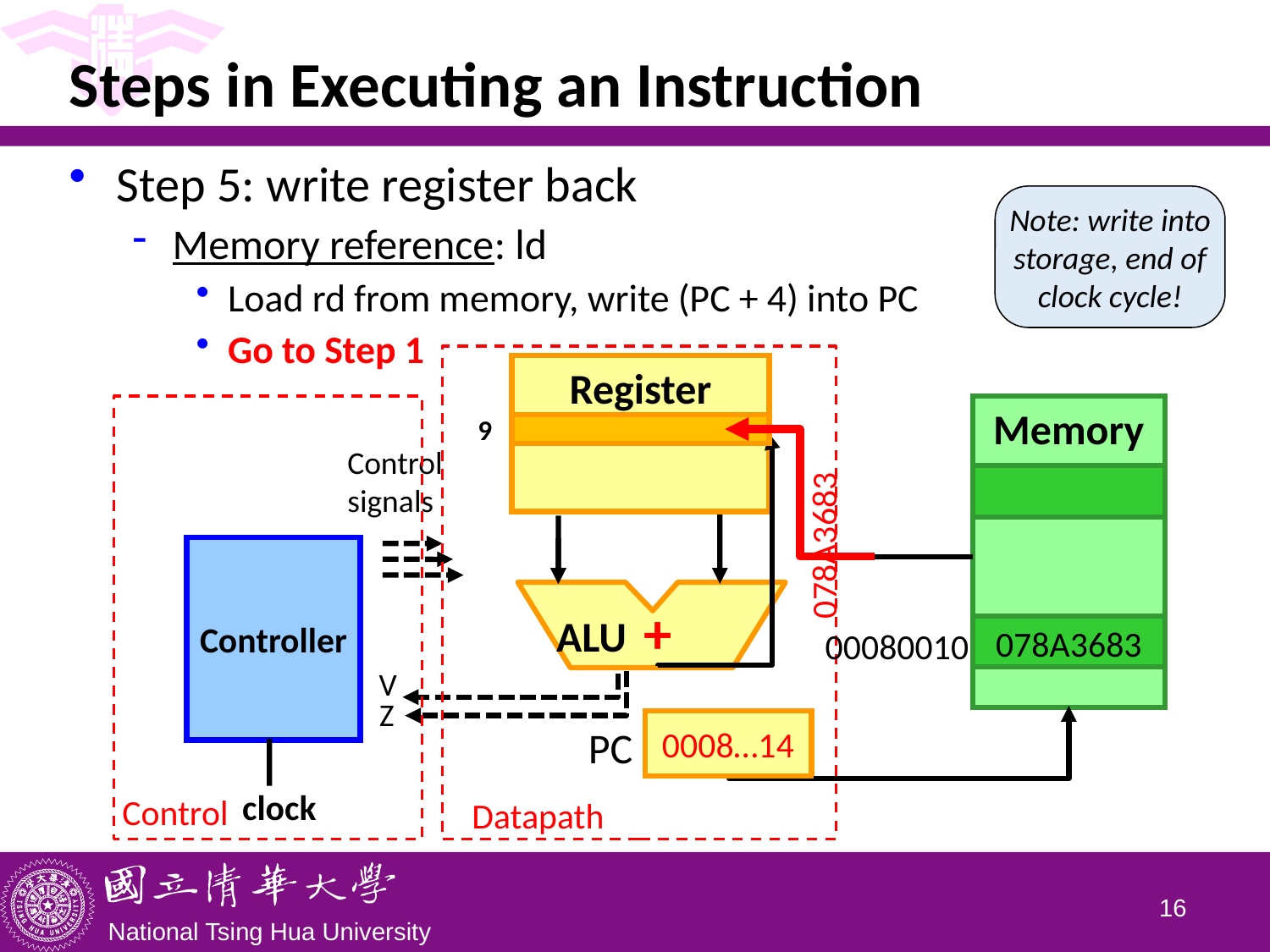

# Steps in Executing an Instruction
Step 5: write register back
Memory reference: ld
Load rd from memory, write (PC + 4) into PC
Go to Step 1
Note: write into storage, end of clock cycle!

Register

Memory
9

Control signals

078A3683
Controller

+
ALU
078A3683
00080010
V
Z
0008…14
00080010
PC

Control
Datapath
clock
16